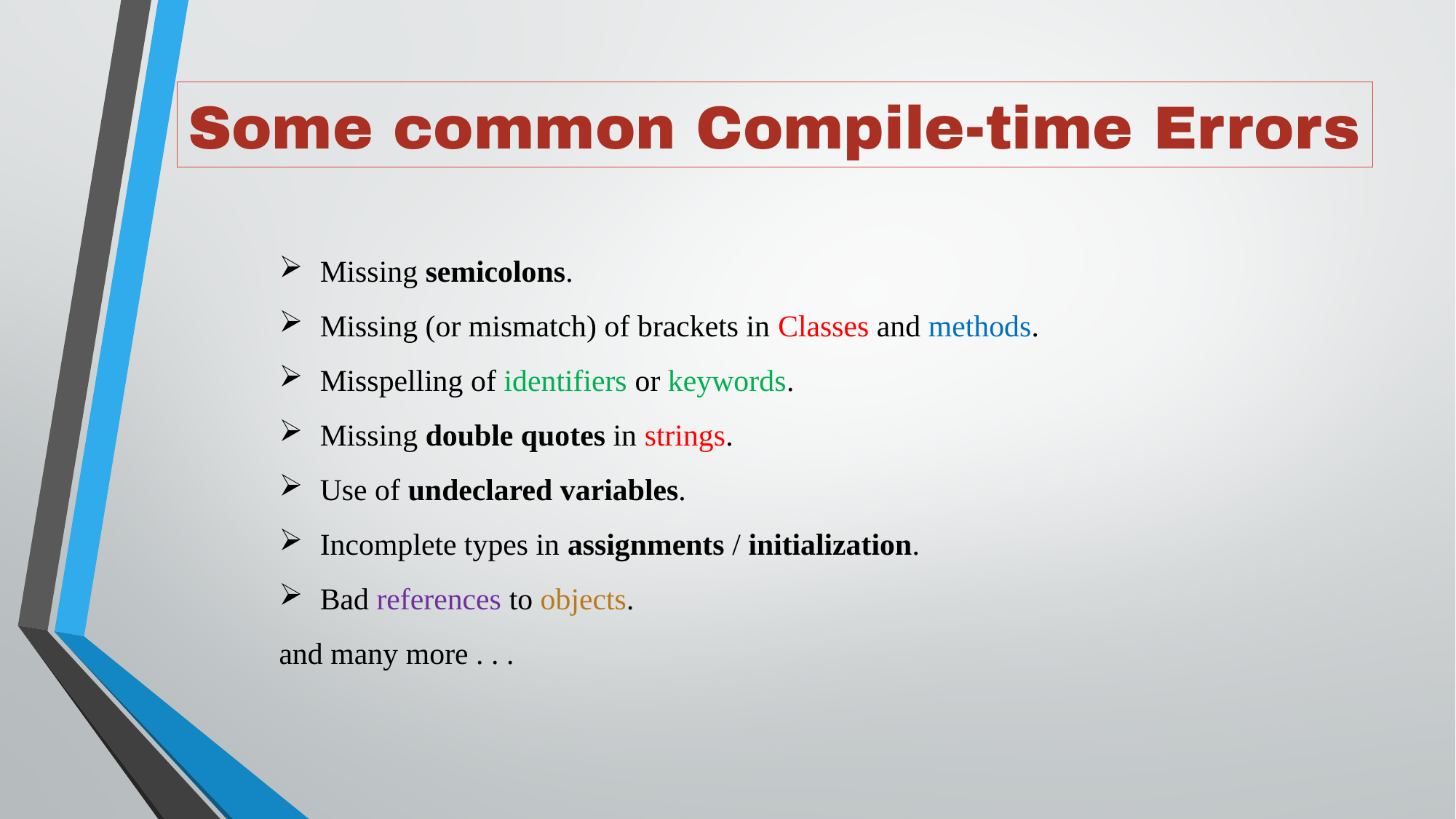

# Some common Compile-time Errors
Missing semicolons.
Missing (or mismatch) of brackets in Classes and methods.
Misspelling of identifiers or keywords.
Missing double quotes in strings.
Use of undeclared variables.
Incomplete types in assignments / initialization.
Bad references to objects.
and many more . . .